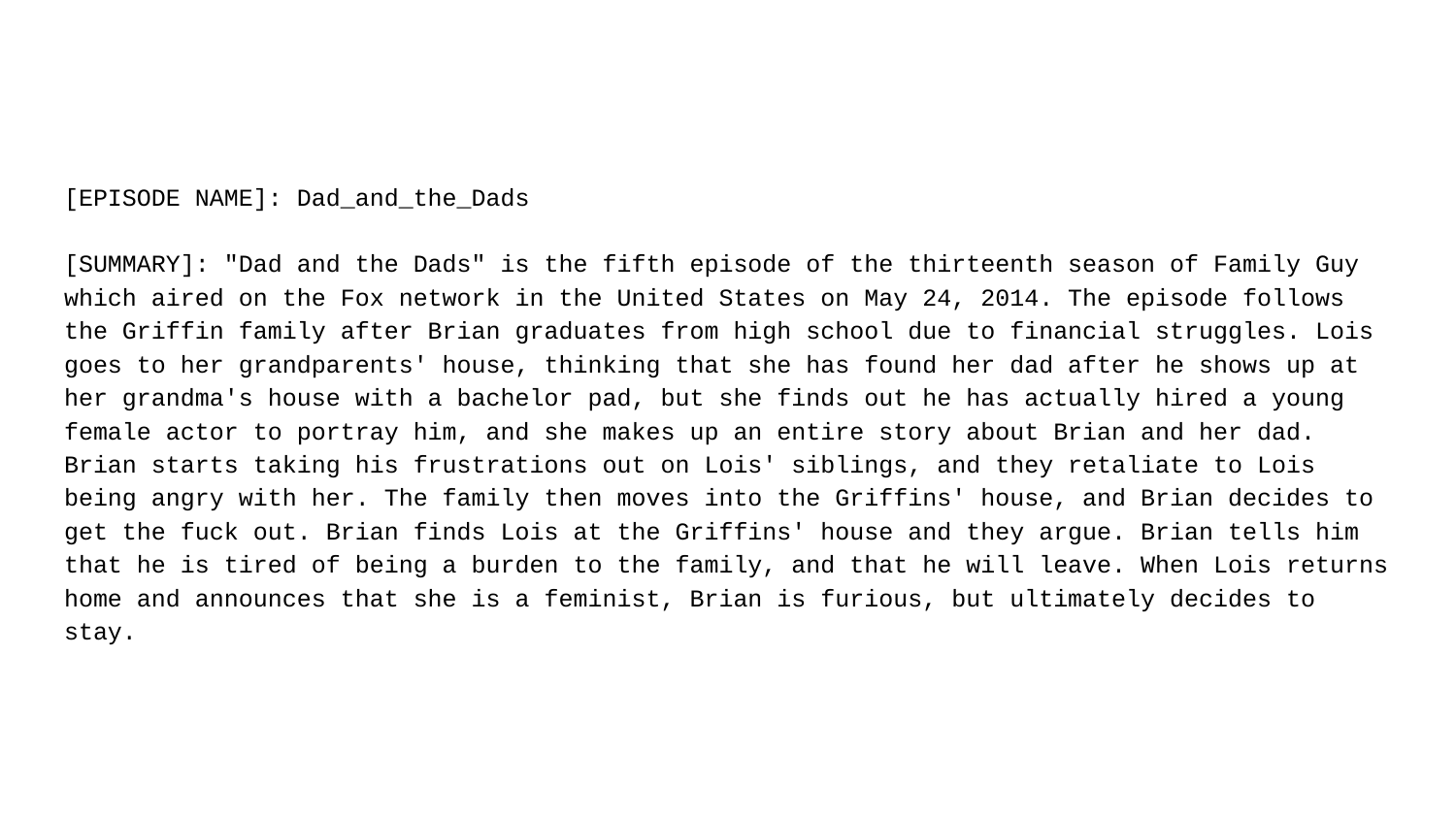

[EPISODE NAME]: Dad_and_the_Dads

[SUMMARY]: "Dad and the Dads" is the fifth episode of the thirteenth season of Family Guy which aired on the Fox network in the United States on May 24, 2014. The episode follows the Griffin family after Brian graduates from high school due to financial struggles. Lois goes to her grandparents' house, thinking that she has found her dad after he shows up at her grandma's house with a bachelor pad, but she finds out he has actually hired a young female actor to portray him, and she makes up an entire story about Brian and her dad. Brian starts taking his frustrations out on Lois' siblings, and they retaliate to Lois being angry with her. The family then moves into the Griffins' house, and Brian decides to get the fuck out. Brian finds Lois at the Griffins' house and they argue. Brian tells him that he is tired of being a burden to the family, and that he will leave. When Lois returns home and announces that she is a feminist, Brian is furious, but ultimately decides to stay.